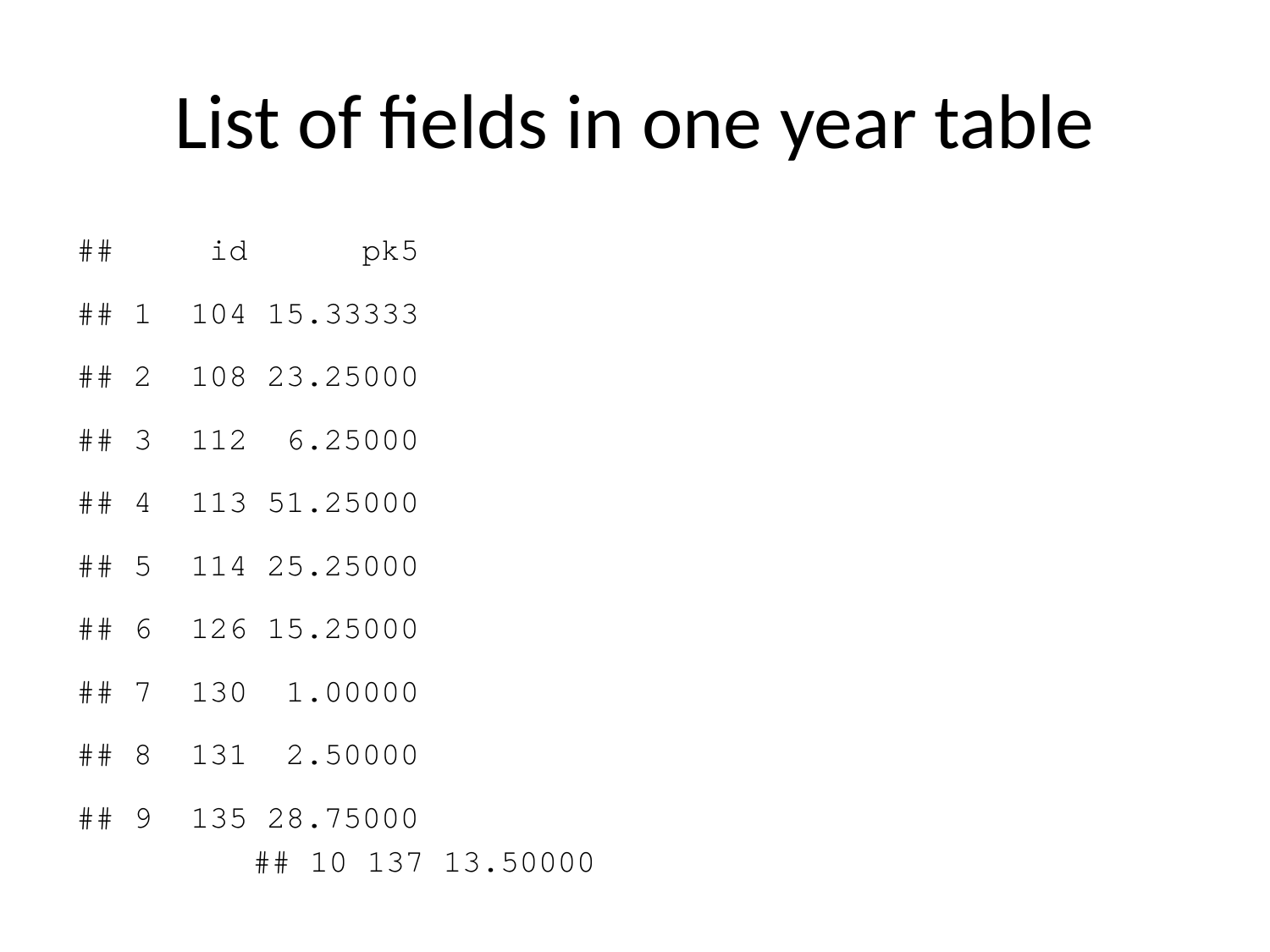

# List of fields in one year table
##     id      pk5
## 1  104 15.33333
## 2  108 23.25000
## 3  112  6.25000
## 4  113 51.25000
## 5  114 25.25000
## 6  126 15.25000
## 7  130  1.00000
## 8  131  2.50000
## 9  135 28.75000
## 10 137 13.50000